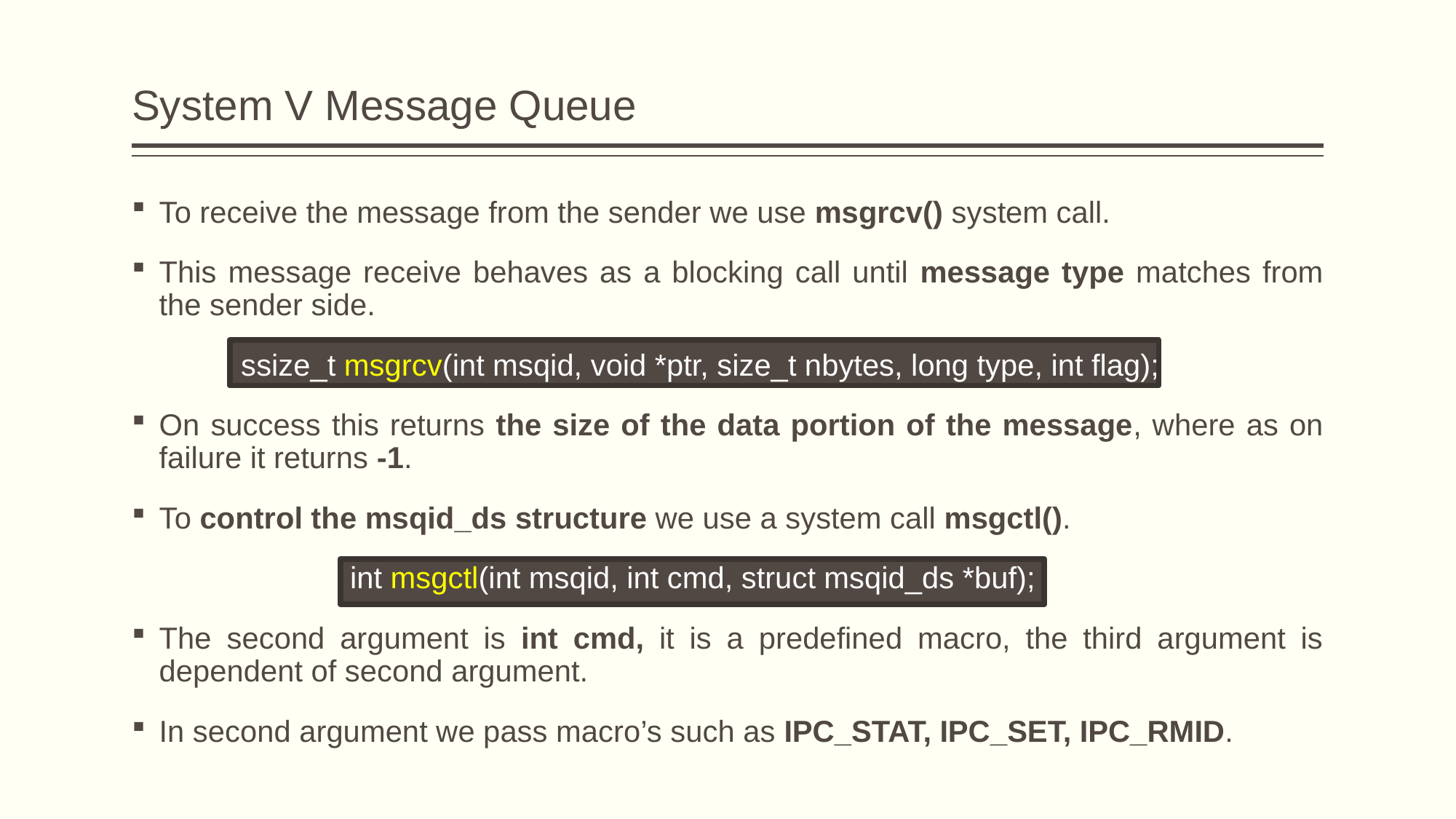

# System V Message Queue
To receive the message from the sender we use msgrcv() system call.
This message receive behaves as a blocking call until message type matches from the sender side.
	ssize_t msgrcv(int msqid, void *ptr, size_t nbytes, long type, int flag);
On success this returns the size of the data portion of the message, where as on failure it returns -1.
To control the msqid_ds structure we use a system call msgctl().
		int msgctl(int msqid, int cmd, struct msqid_ds *buf);
The second argument is int cmd, it is a predefined macro, the third argument is dependent of second argument.
In second argument we pass macro’s such as IPC_STAT, IPC_SET, IPC_RMID.